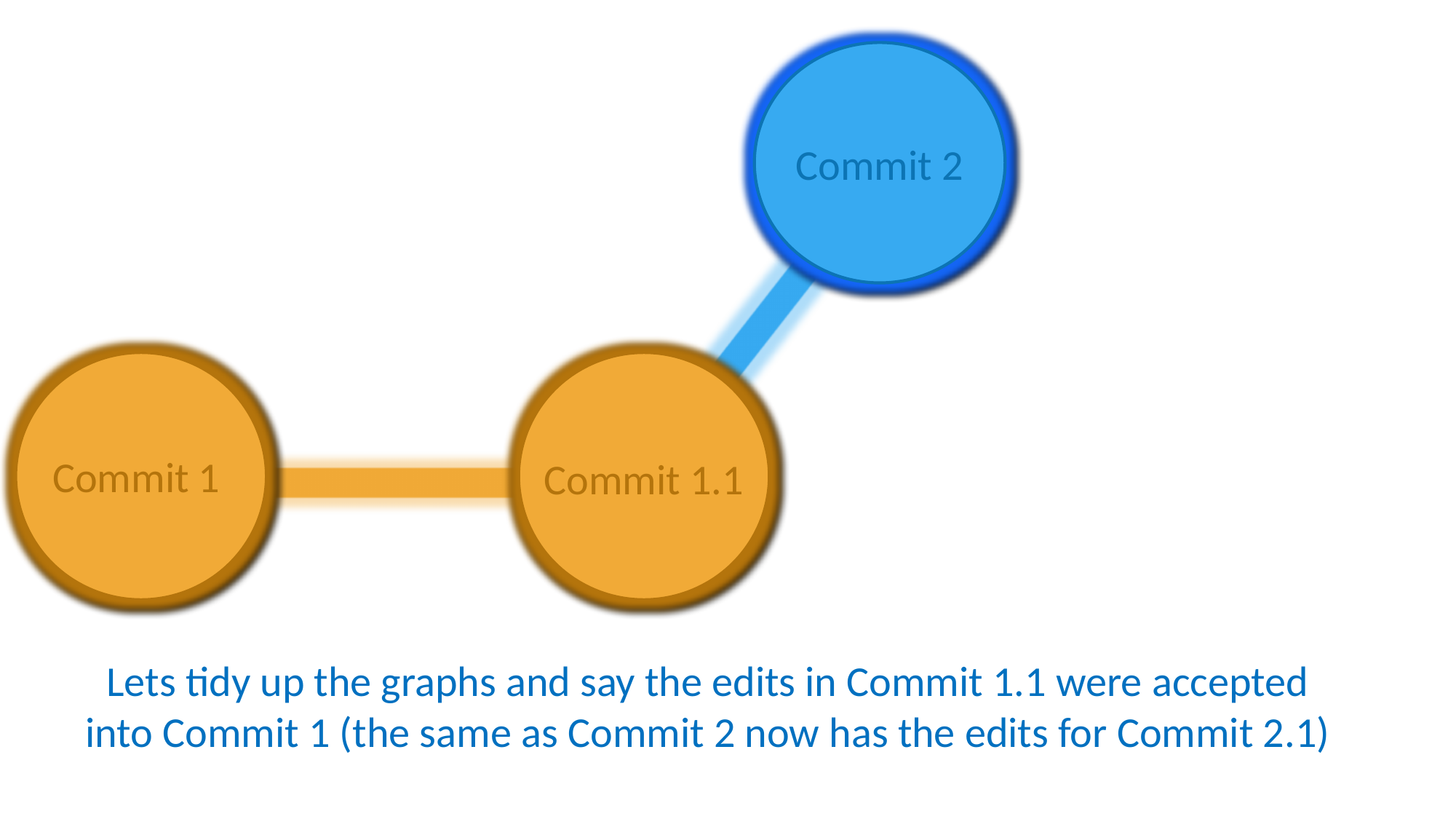

Commit 2

Commit 1
Commit 1.1

Lets tidy up the graphs and say the edits in Commit 1.1 were accepted into Commit 1 (the same as Commit 2 now has the edits for Commit 2.1)